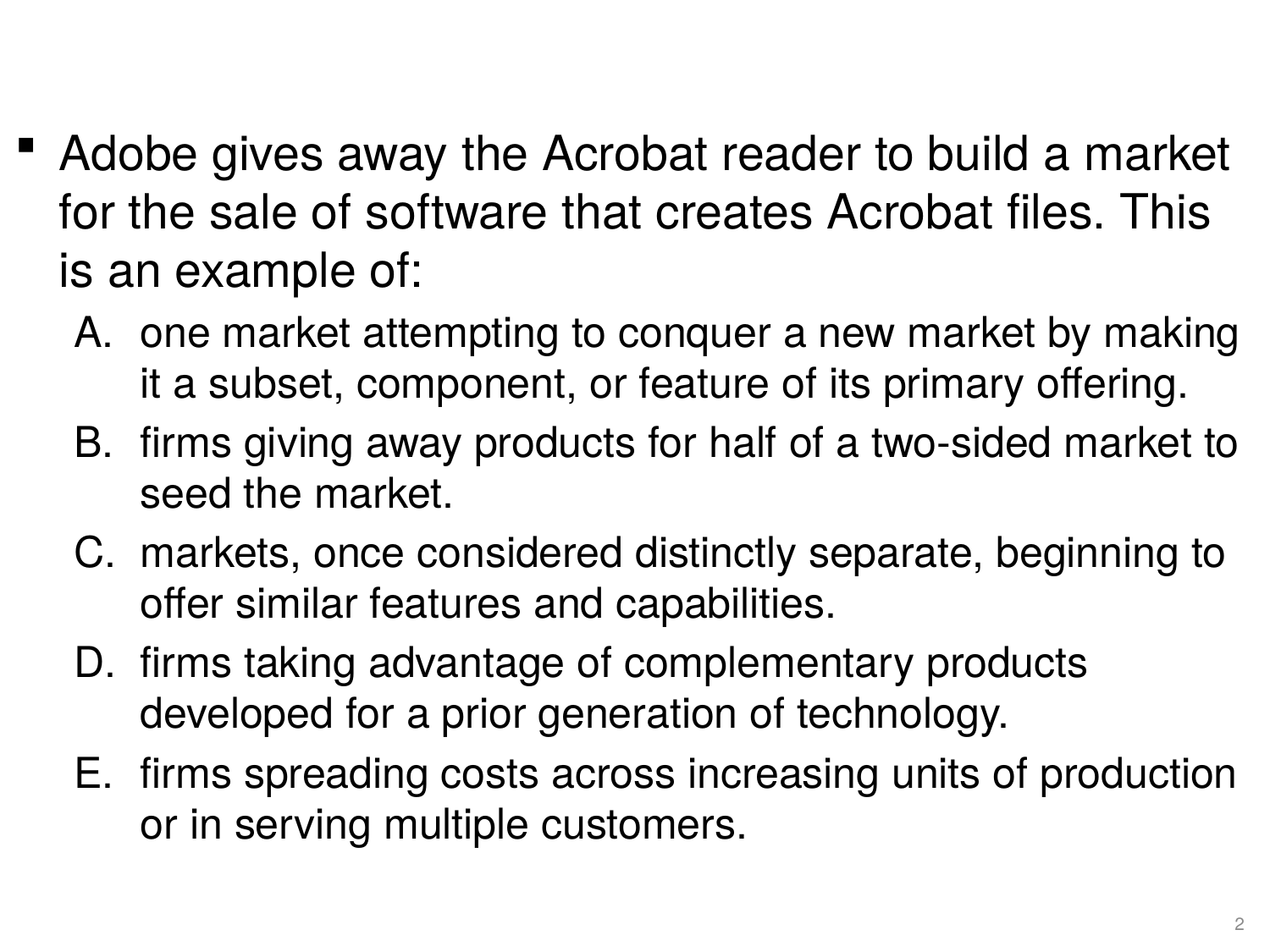

#
Adobe gives away the Acrobat reader to build a market for the sale of software that creates Acrobat files. This is an example of:
one market attempting to conquer a new market by making it a subset, component, or feature of its primary offering.
firms giving away products for half of a two-sided market to seed the market.
markets, once considered distinctly separate, beginning to offer similar features and capabilities.
firms taking advantage of complementary products developed for a prior generation of technology.
firms spreading costs across increasing units of production or in serving multiple customers.

2